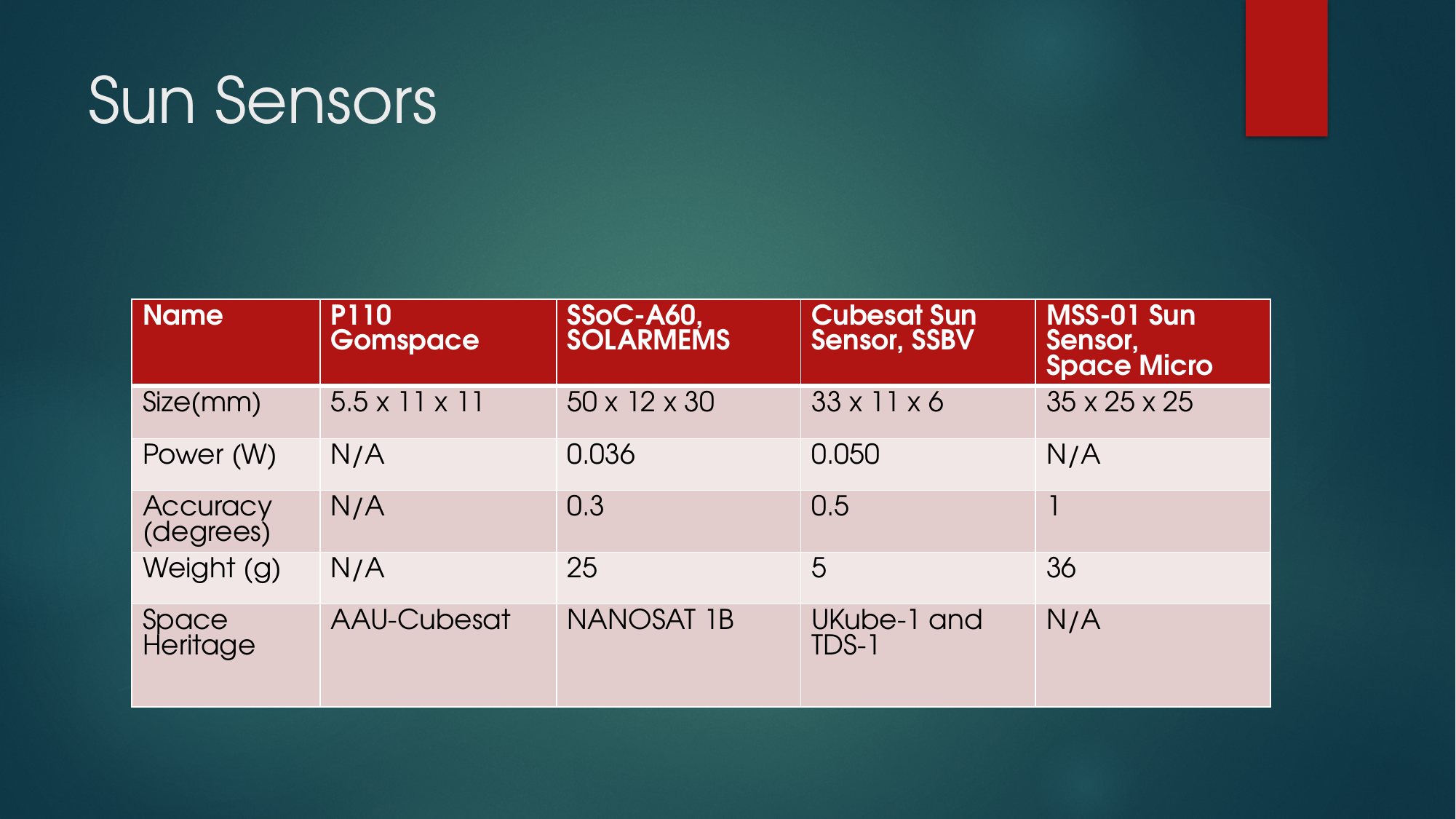

# Sun Sensors
| Name | P110 Gomspace | SSoC-A60, SOLARMEMS | Cubesat Sun Sensor, SSBV | MSS-01 Sun Sensor, Space Micro |
| --- | --- | --- | --- | --- |
| Size(mm) | 5.5 x 11 x 11 | 50 x 12 x 30 | 33 x 11 x 6 | 35 x 25 x 25 |
| Power (W) | N/A | 0.036 | 0.050 | N/A |
| Accuracy (degrees) | N/A | 0.3 | 0.5 | 1 |
| Weight (g) | N/A | 25 | 5 | 36 |
| Space Heritage | AAU-Cubesat | NANOSAT 1B | UKube‐1 and TDS‐1 | N/A |